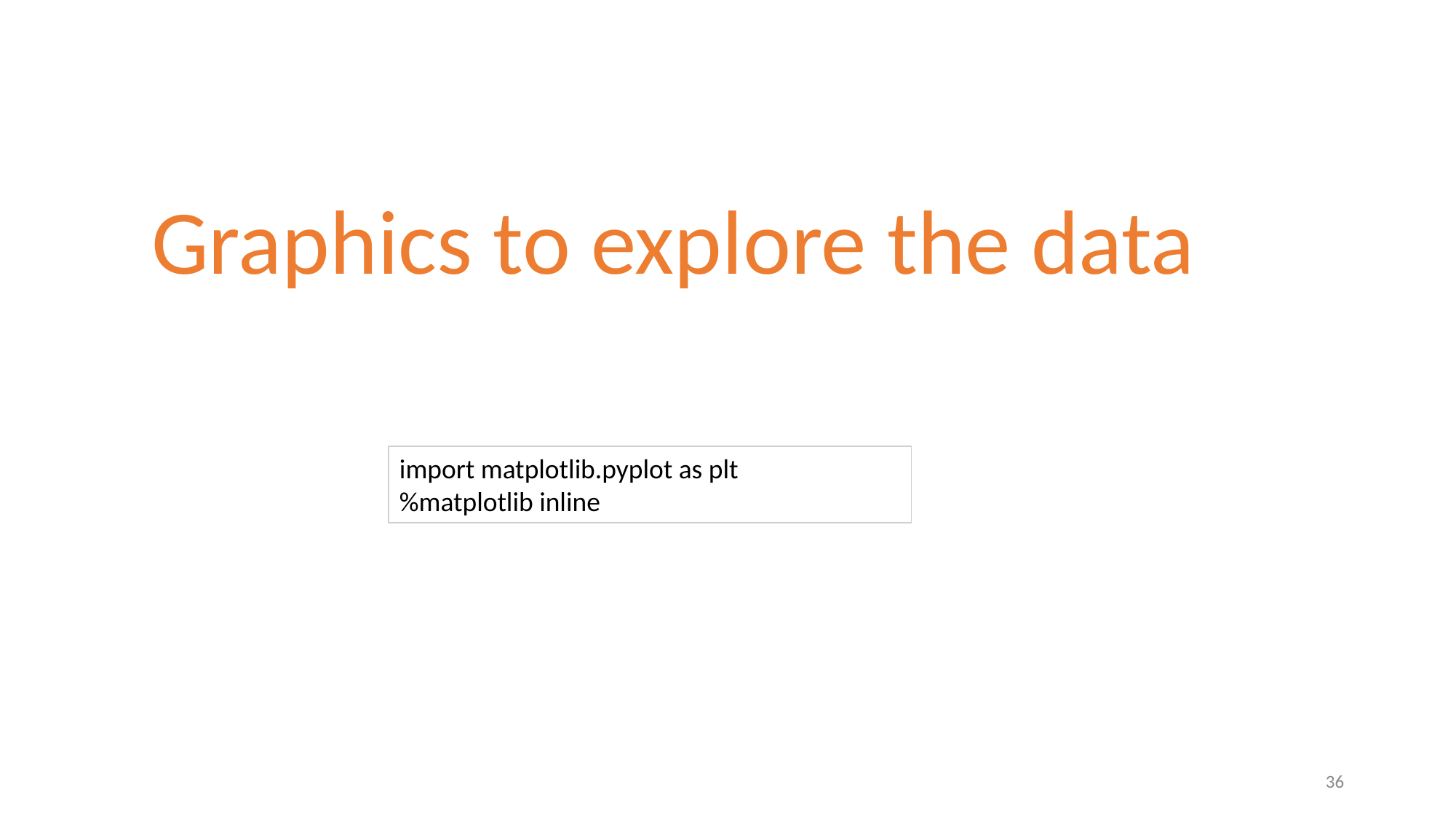

# Graphics to explore the data
import matplotlib.pyplot as plt
%matplotlib inline
36